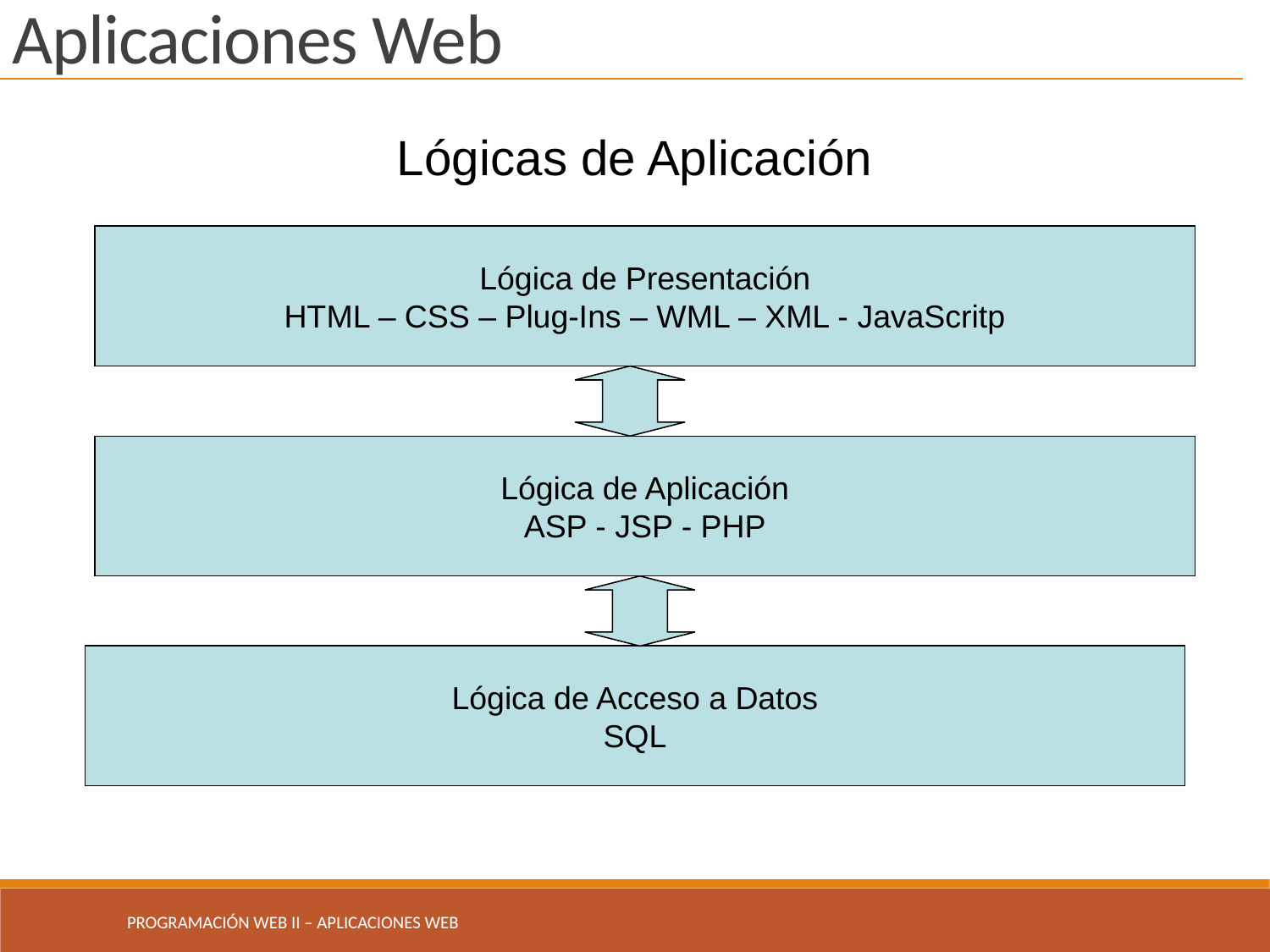

Aplicaciones Web
Lógicas de Aplicación
Lógica de Presentación
HTML – CSS – Plug-Ins – WML – XML - JavaScritp

Lógica de Aplicación
ASP - JSP - PHP

Lógica de Acceso a Datos
SQL
Programación Web II – Aplicaciones WEb